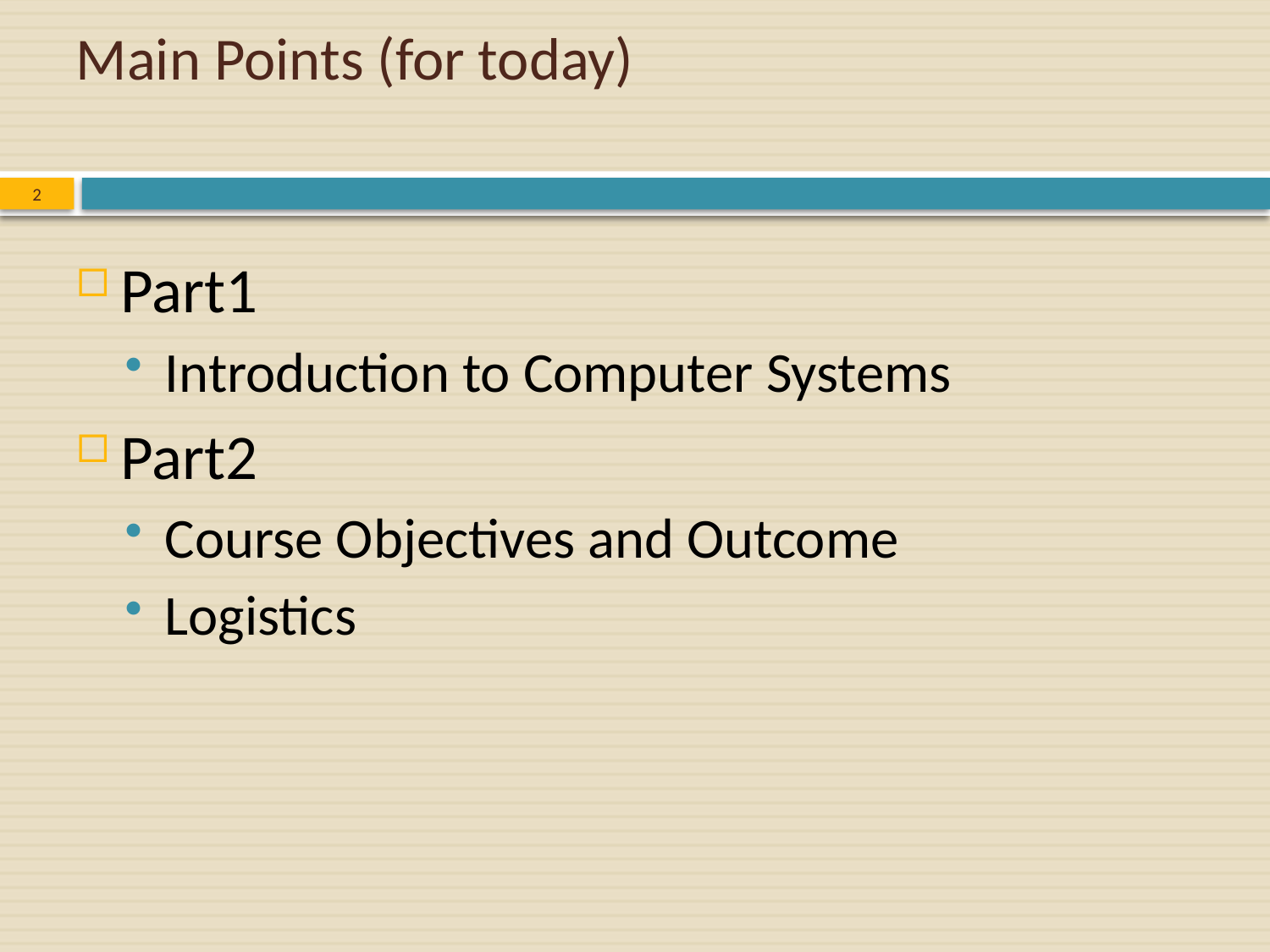

# Main Points (for today)
2
Part1
Introduction to Computer Systems
Part2
Course Objectives and Outcome
Logistics